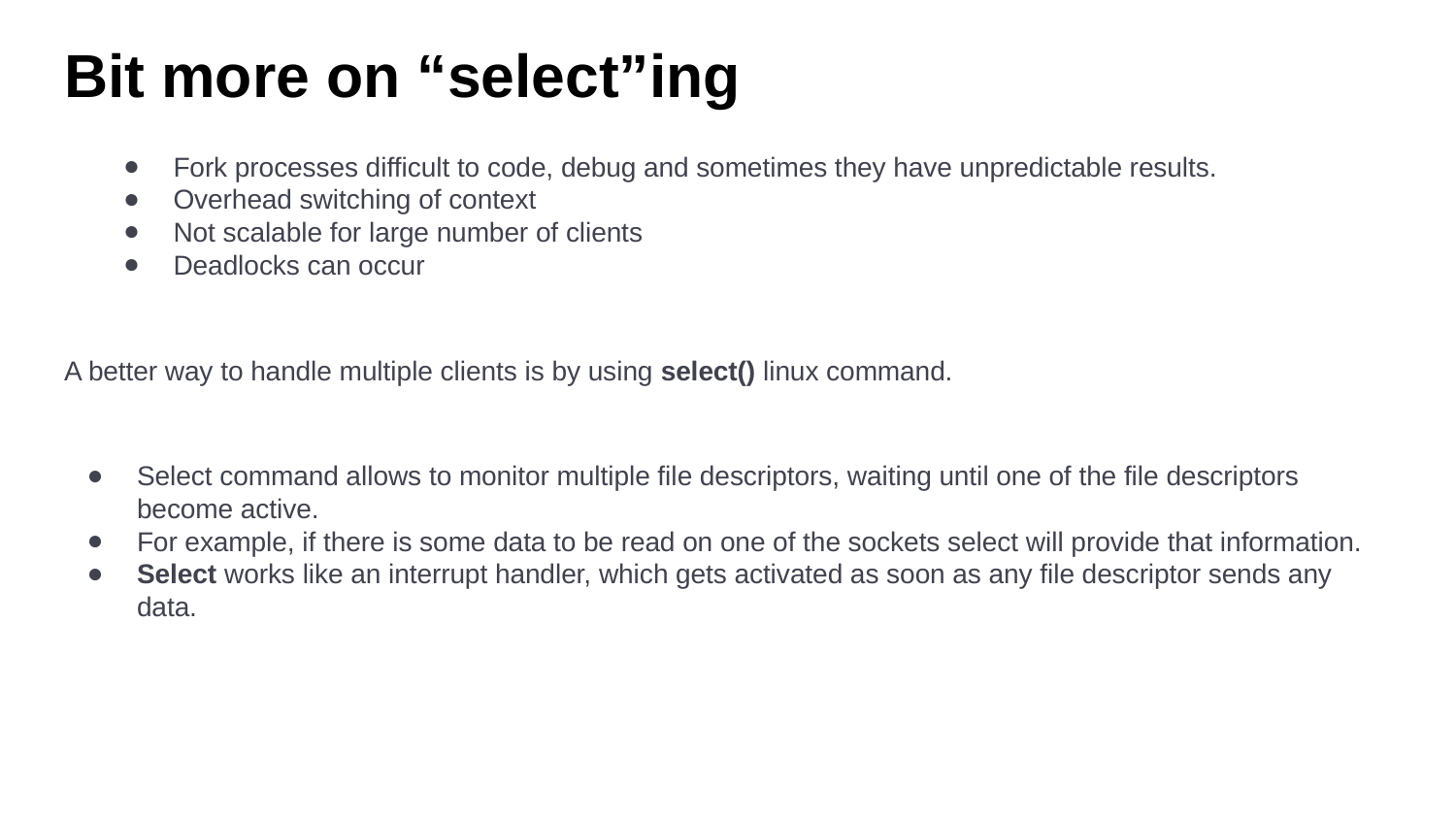

# Bit more on “select”ing
Fork processes difficult to code, debug and sometimes they have unpredictable results.
Overhead switching of context
Not scalable for large number of clients
Deadlocks can occur
A better way to handle multiple clients is by using select() linux command.
Select command allows to monitor multiple file descriptors, waiting until one of the file descriptors become active.
For example, if there is some data to be read on one of the sockets select will provide that information.
Select works like an interrupt handler, which gets activated as soon as any file descriptor sends any data.